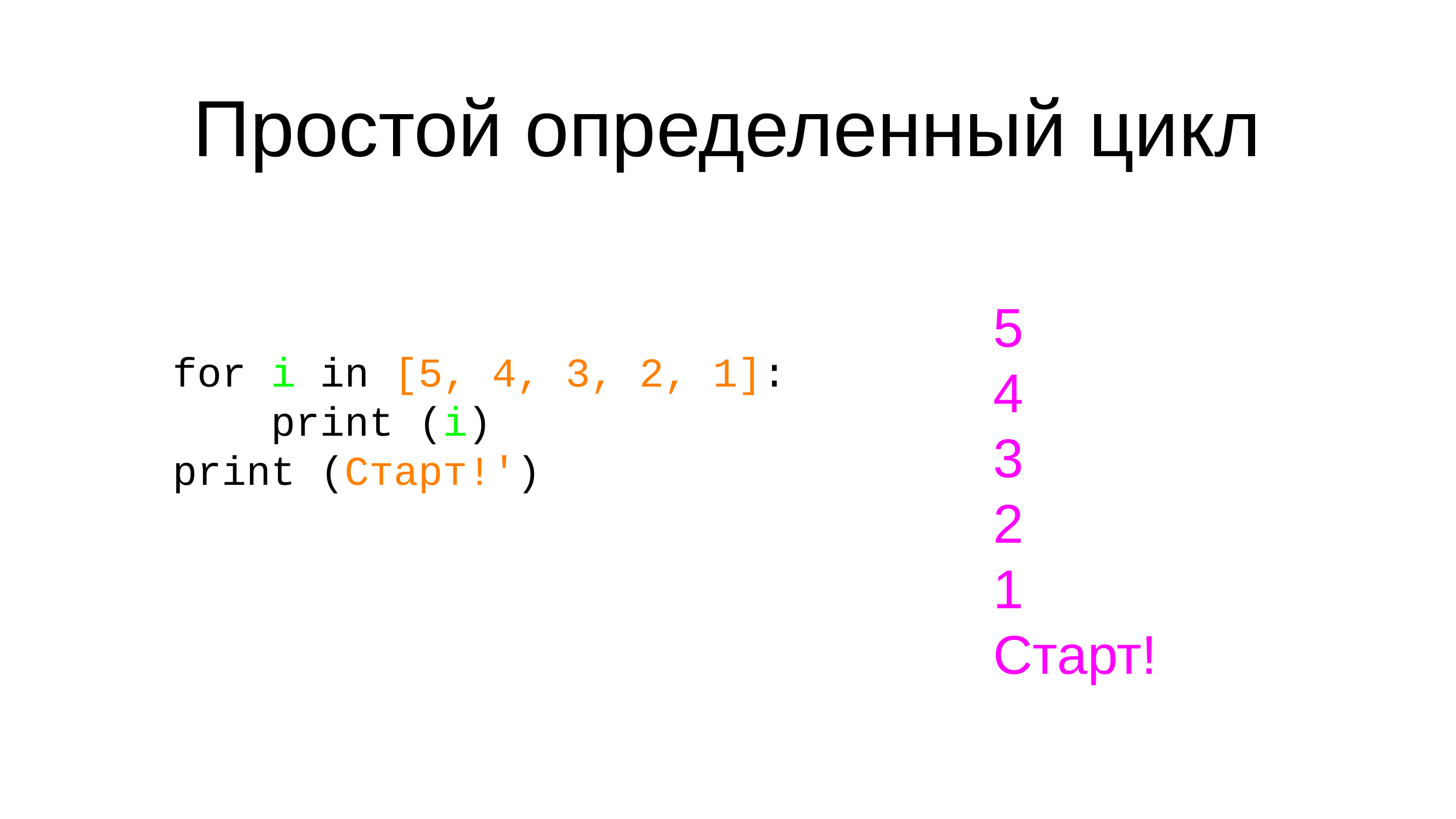

# Простой определенный цикл
5
4
3
2
1
Старт!
for i in [5, 4, 3, 2, 1]:
    print (i)
print (Старт!')